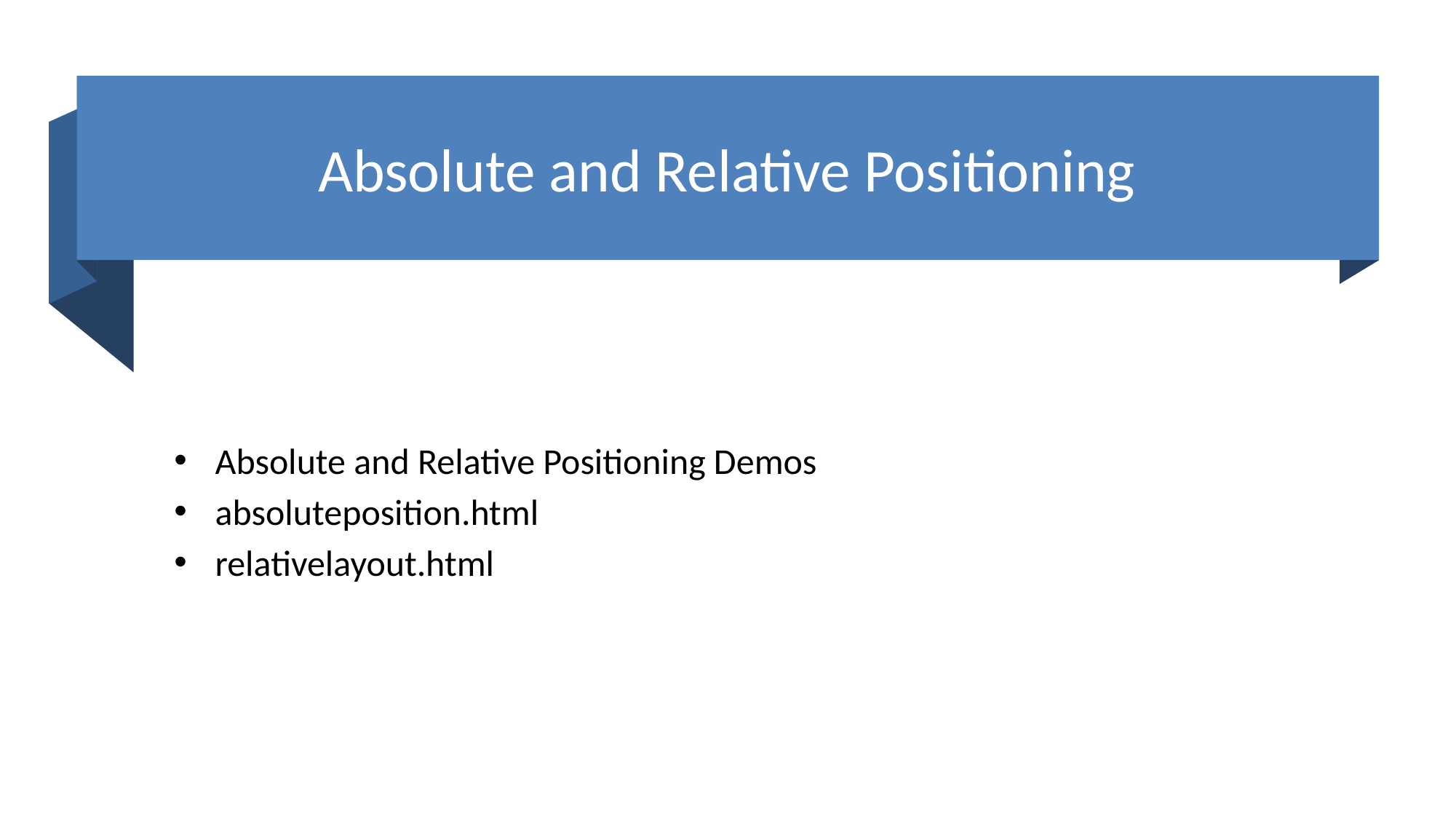

# Absolute and Relative Positioning

Absolute and Relative Positioning Demos
absoluteposition.html
relativelayout.html